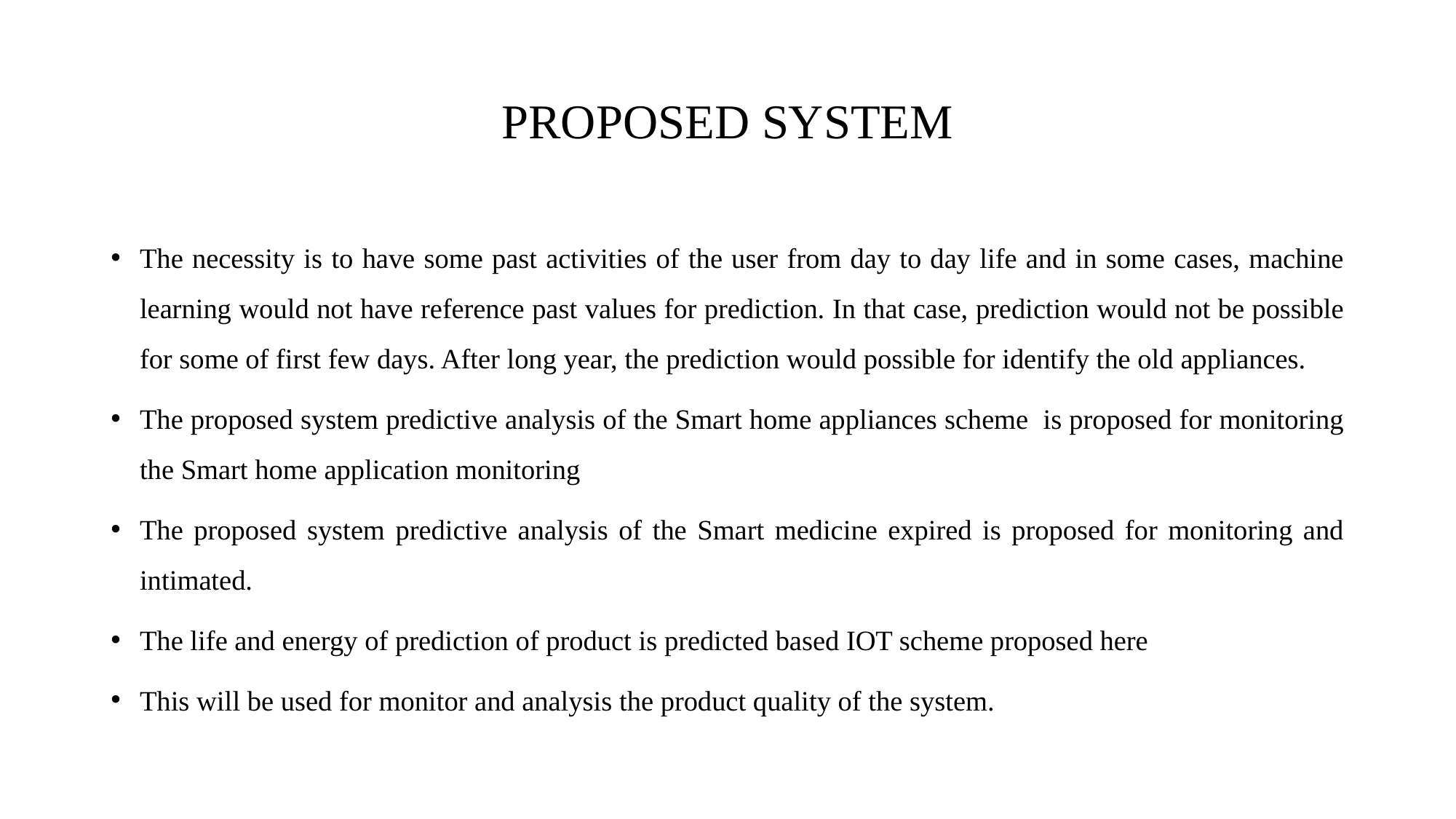

# PROPOSED SYSTEM
The necessity is to have some past activities of the user from day to day life and in some cases, machine learning would not have reference past values for prediction. In that case, prediction would not be possible for some of first few days. After long year, the prediction would possible for identify the old appliances.
The proposed system predictive analysis of the Smart home appliances scheme  is proposed for monitoring the Smart home application monitoring
The proposed system predictive analysis of the Smart medicine expired is proposed for monitoring and intimated.
The life and energy of prediction of product is predicted based IOT scheme proposed here
This will be used for monitor and analysis the product quality of the system.